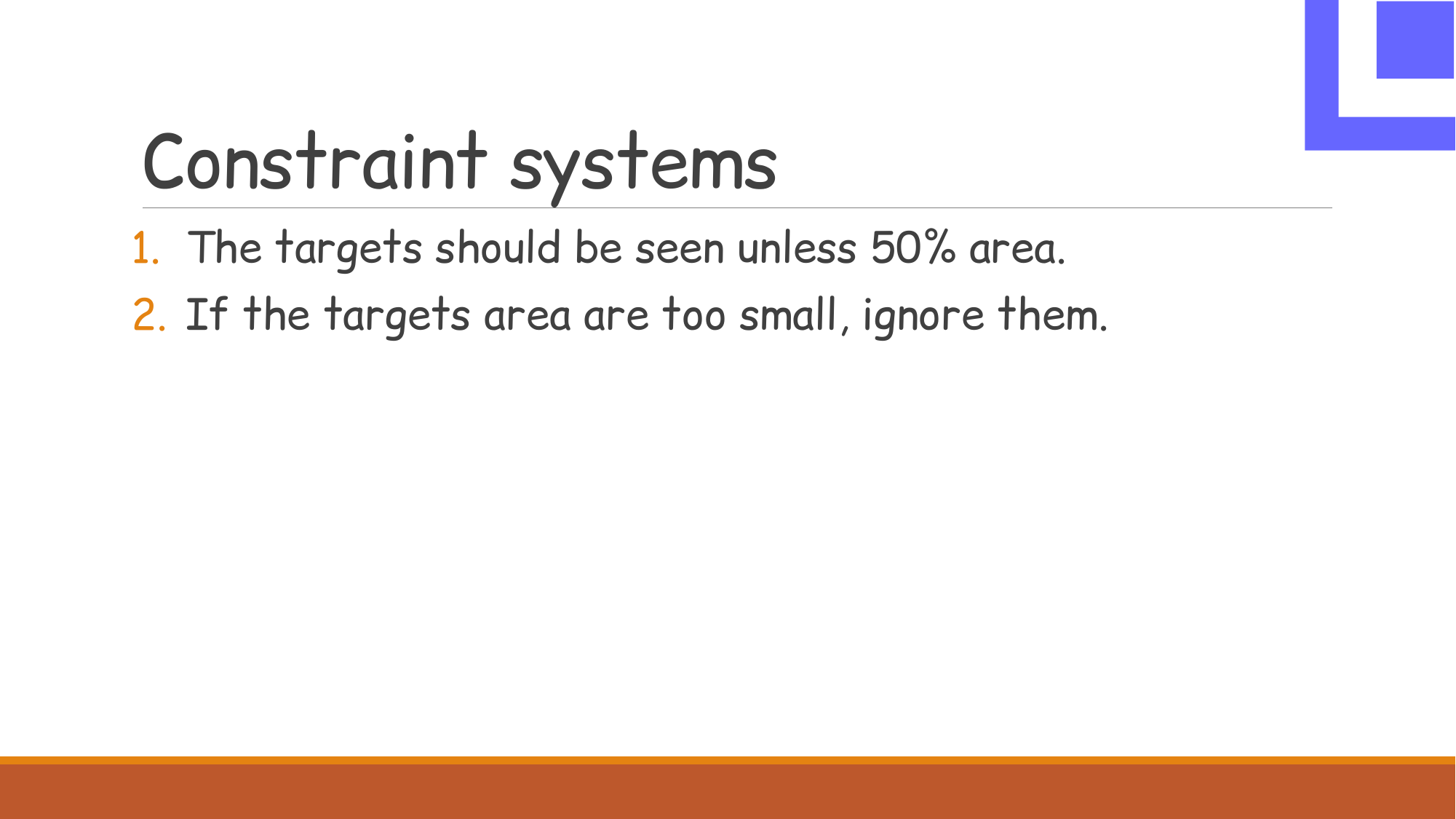

# Constraint systems
The targets should be seen unless 50% area.
If the targets area are too small, ignore them.